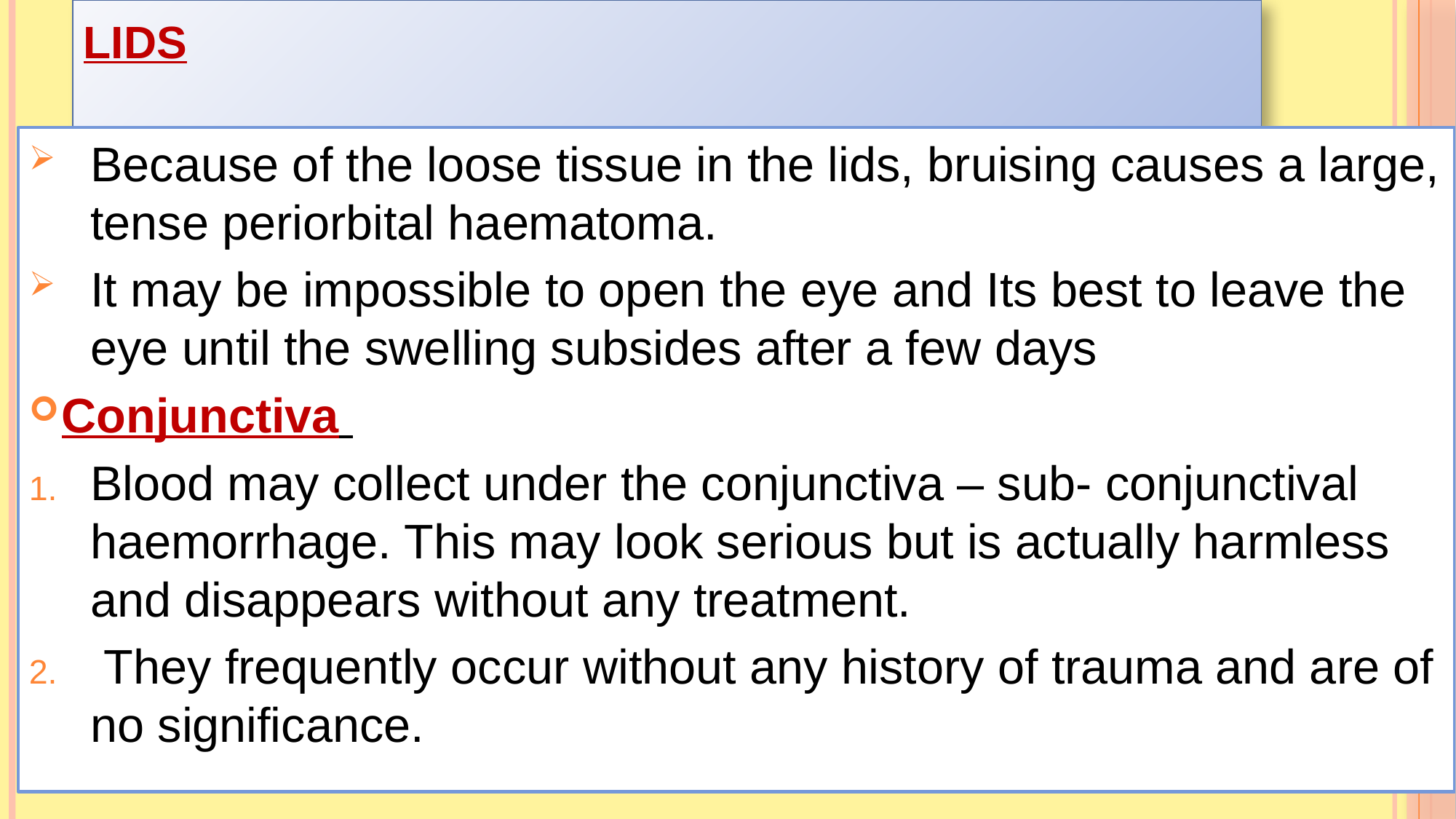

# Lids
Because of the loose tissue in the lids, bruising causes a large, tense periorbital haematoma.
It may be impossible to open the eye and Its best to leave the eye until the swelling subsides after a few days
Conjunctiva
Blood may collect under the conjunctiva – sub- conjunctival haemorrhage. This may look serious but is actually harmless and disappears without any treatment.
 They frequently occur without any history of trauma and are of no significance.